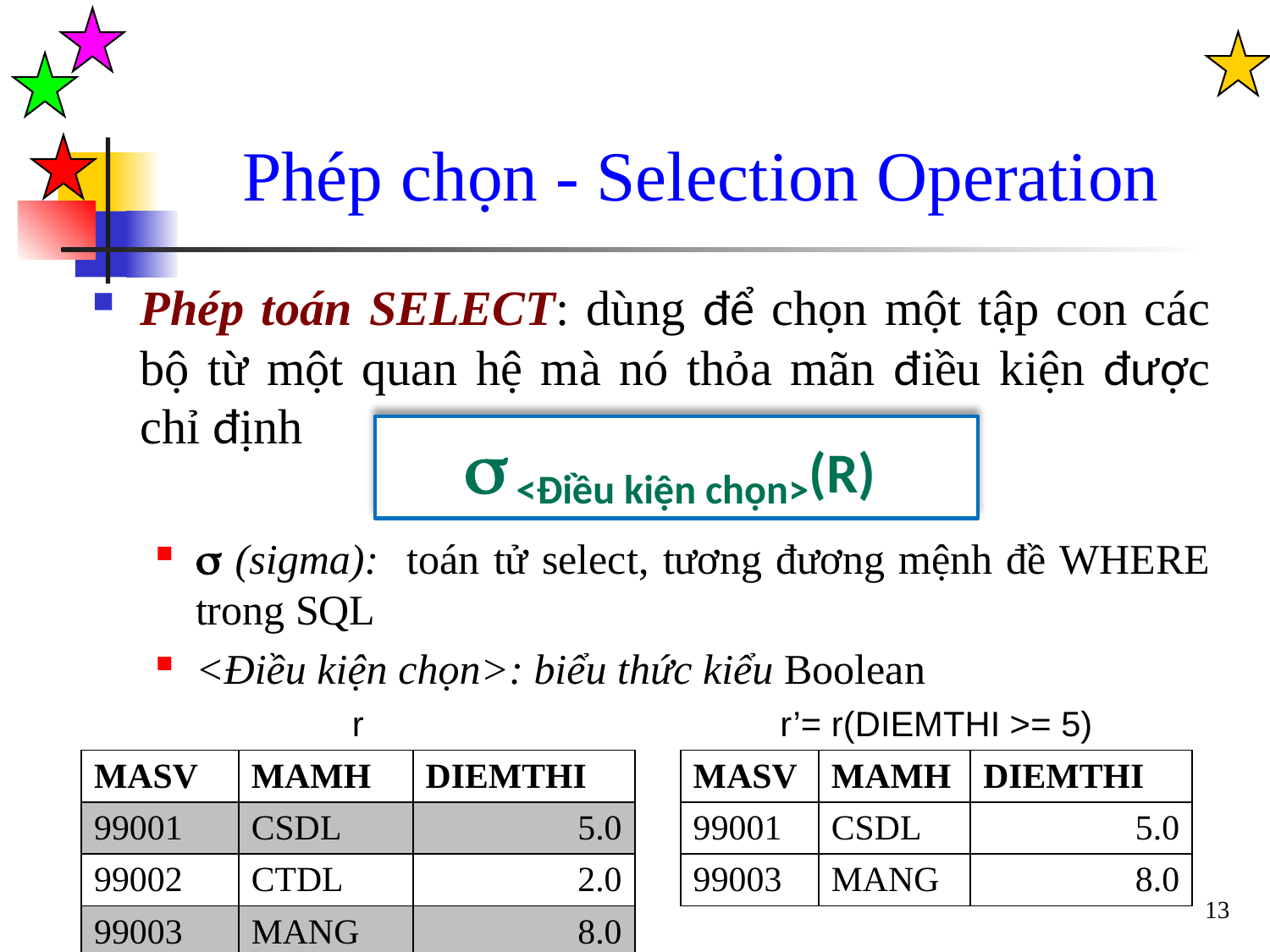

Phép chọn - Selection Operation
Phép toán SELECT: dùng để chọn một tập con các bộ từ một quan hệ mà nó thỏa mãn điều kiện được chỉ định

σ (sigma):  toán tử select, tương đương mệnh đề WHERE trong SQL
<Điều kiện chọn>: biểu thức kiểu Boolean

σ <Điều kiện chọn>(R)
| r |  |  |  | r’= r(DIEMTHI >= 5) |  |  |
| --- | --- | --- | --- | --- | --- | --- |
| MASV | MAMH | DIEMTHI |  | MASV | MAMH | DIEMTHI |
| 99001 | CSDL | 5.0 |  | 99001 | CSDL | 5.0 |
| 99002 | CTDL | 2.0 |  | 99003 | MANG | 8.0 |
| 99003 | MANG | 8.0 |  |  |  |  |
13